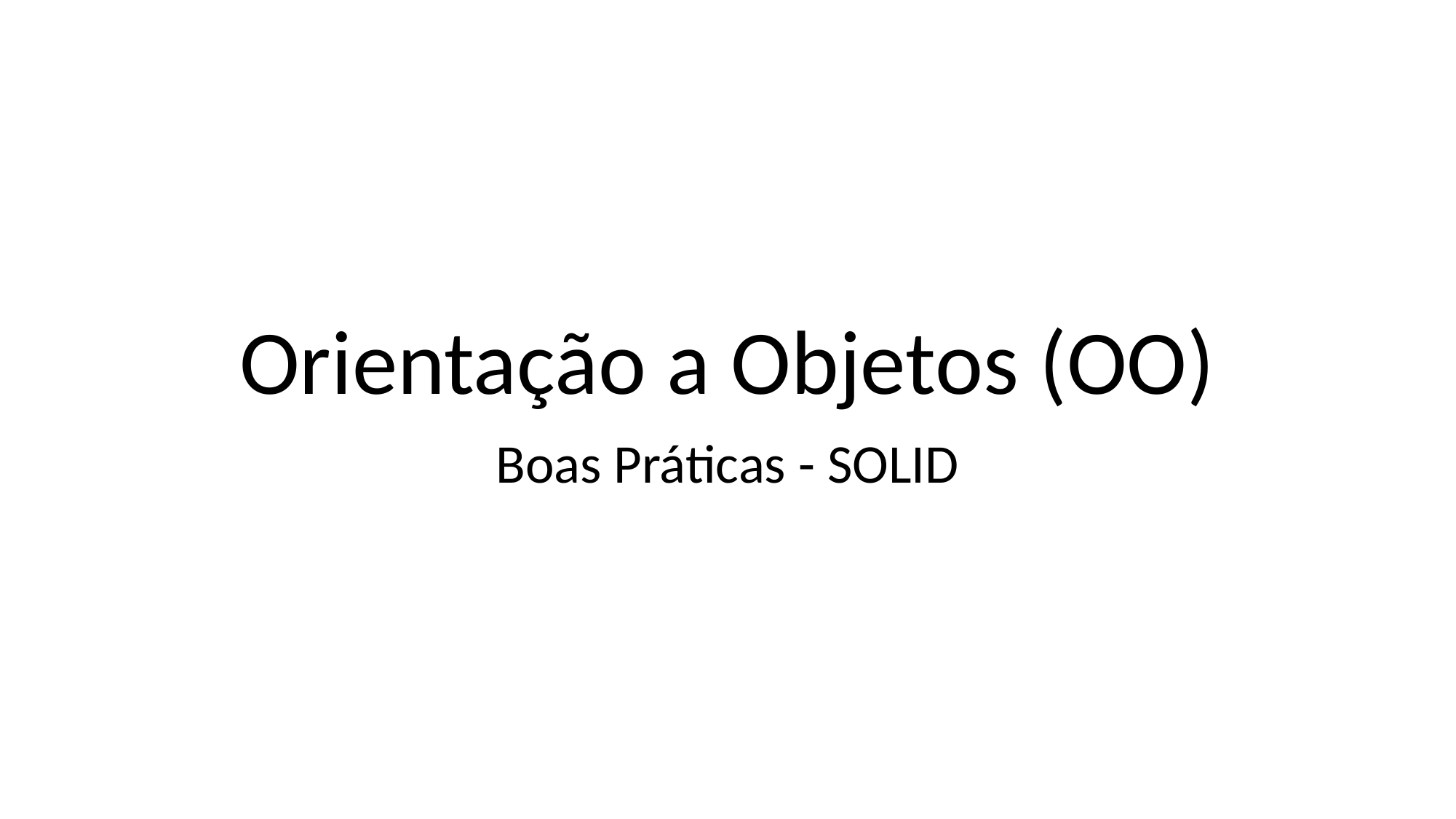

# Orientação a Objetos (OO)
Boas Práticas - SOLID